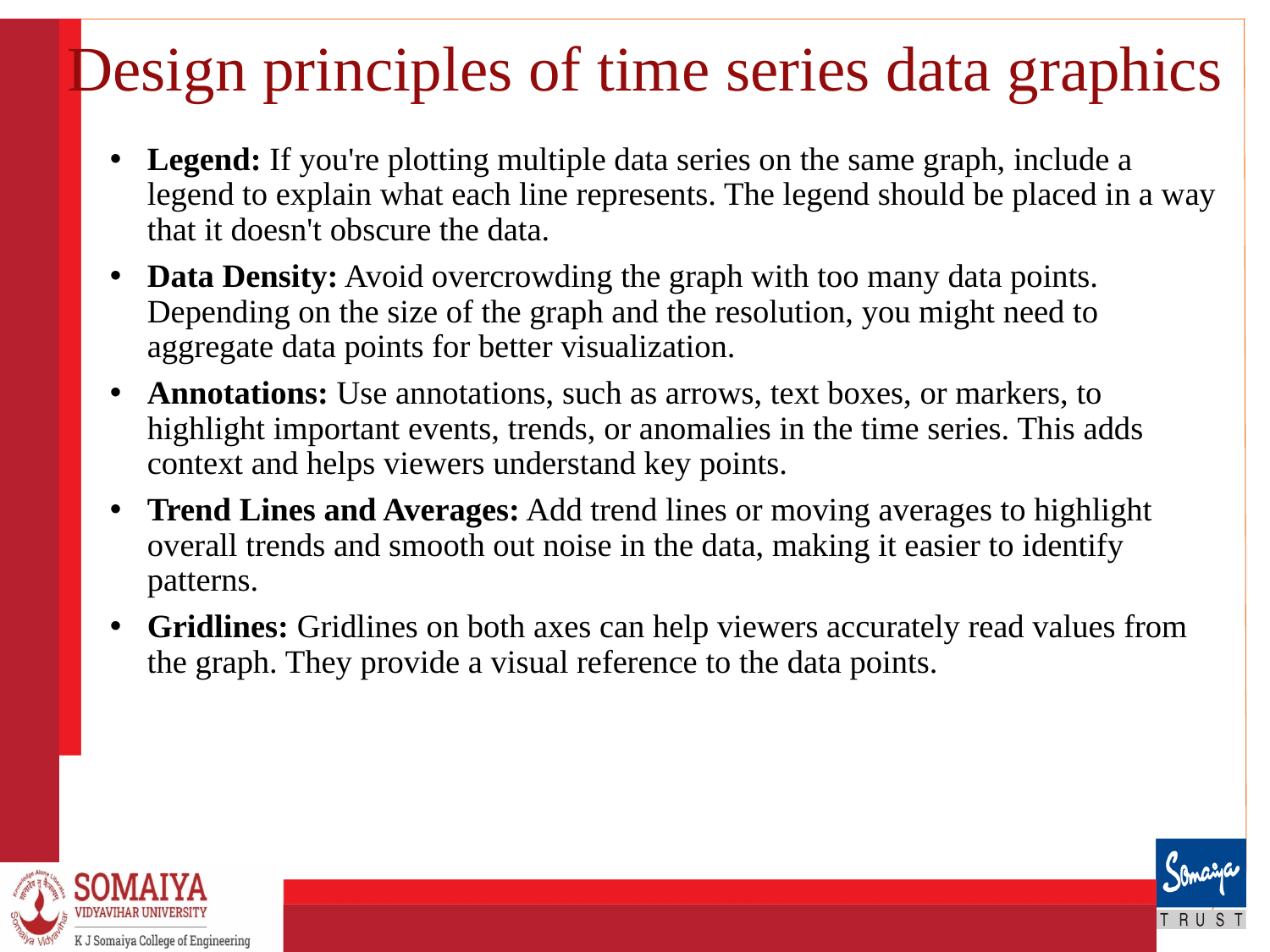

# Design principles of time series data graphics
Legend: If you're plotting multiple data series on the same graph, include a legend to explain what each line represents. The legend should be placed in a way that it doesn't obscure the data.
Data Density: Avoid overcrowding the graph with too many data points. Depending on the size of the graph and the resolution, you might need to aggregate data points for better visualization.
Annotations: Use annotations, such as arrows, text boxes, or markers, to highlight important events, trends, or anomalies in the time series. This adds context and helps viewers understand key points.
Trend Lines and Averages: Add trend lines or moving averages to highlight overall trends and smooth out noise in the data, making it easier to identify patterns.
Gridlines: Gridlines on both axes can help viewers accurately read values from the graph. They provide a visual reference to the data points.